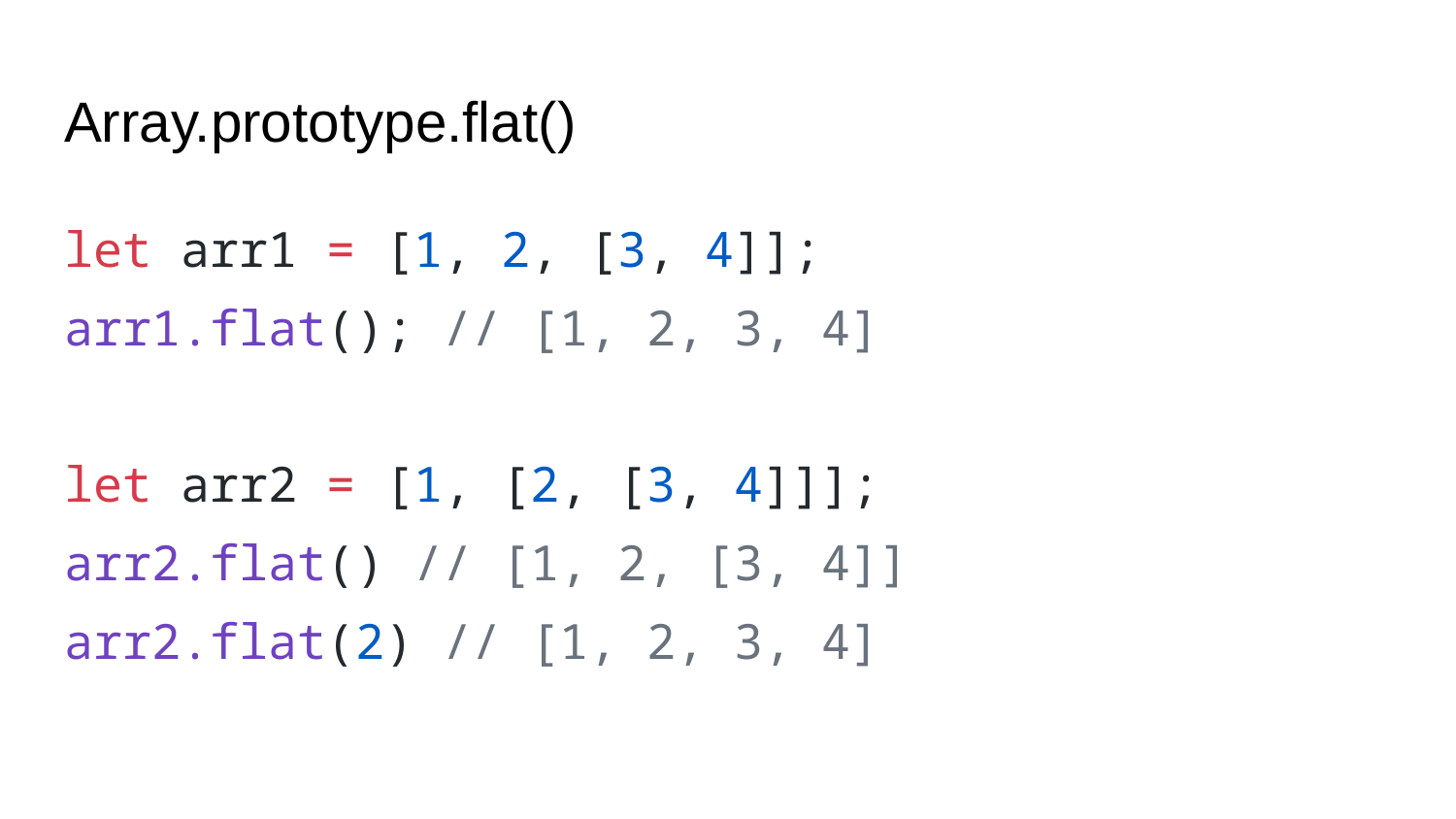

# Array.prototype.flat()
let arr1 = [1, 2, [3, 4]];
arr1.flat(); // [1, 2, 3, 4]

let arr2 = [1, [2, [3, 4]]];
arr2.flat() // [1, 2, [3, 4]]
arr2.flat(2) // [1, 2, 3, 4]